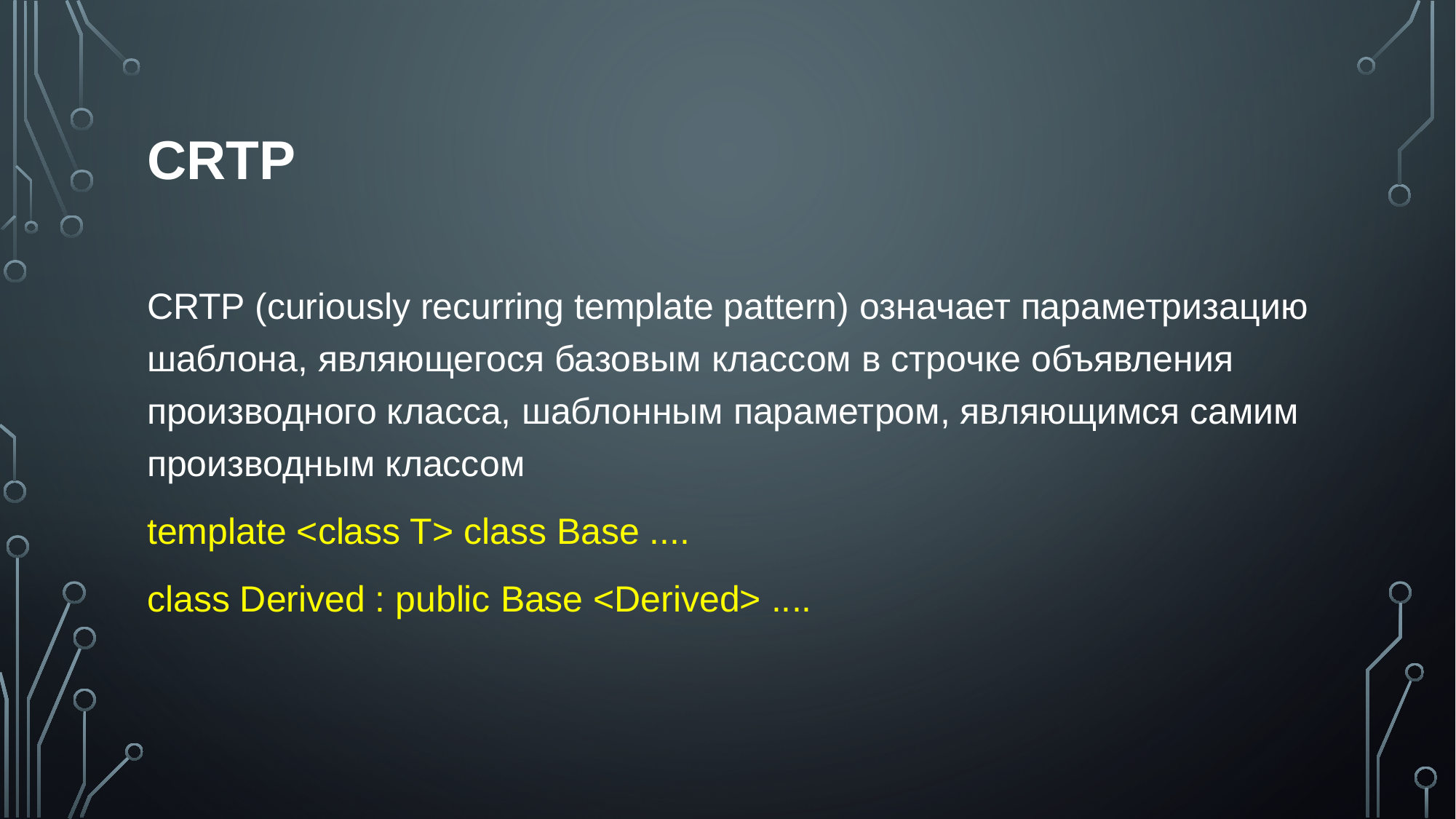

# CRTP
CRTP (curiously recurring template pattern) означает параметризацию шаблона, являющегося базовым классом в строчке объявления производного класса, шаблонным параметром, являющимся самим производным классом
template <class T> class Base ....
class Derived : public Base <Derived> ....